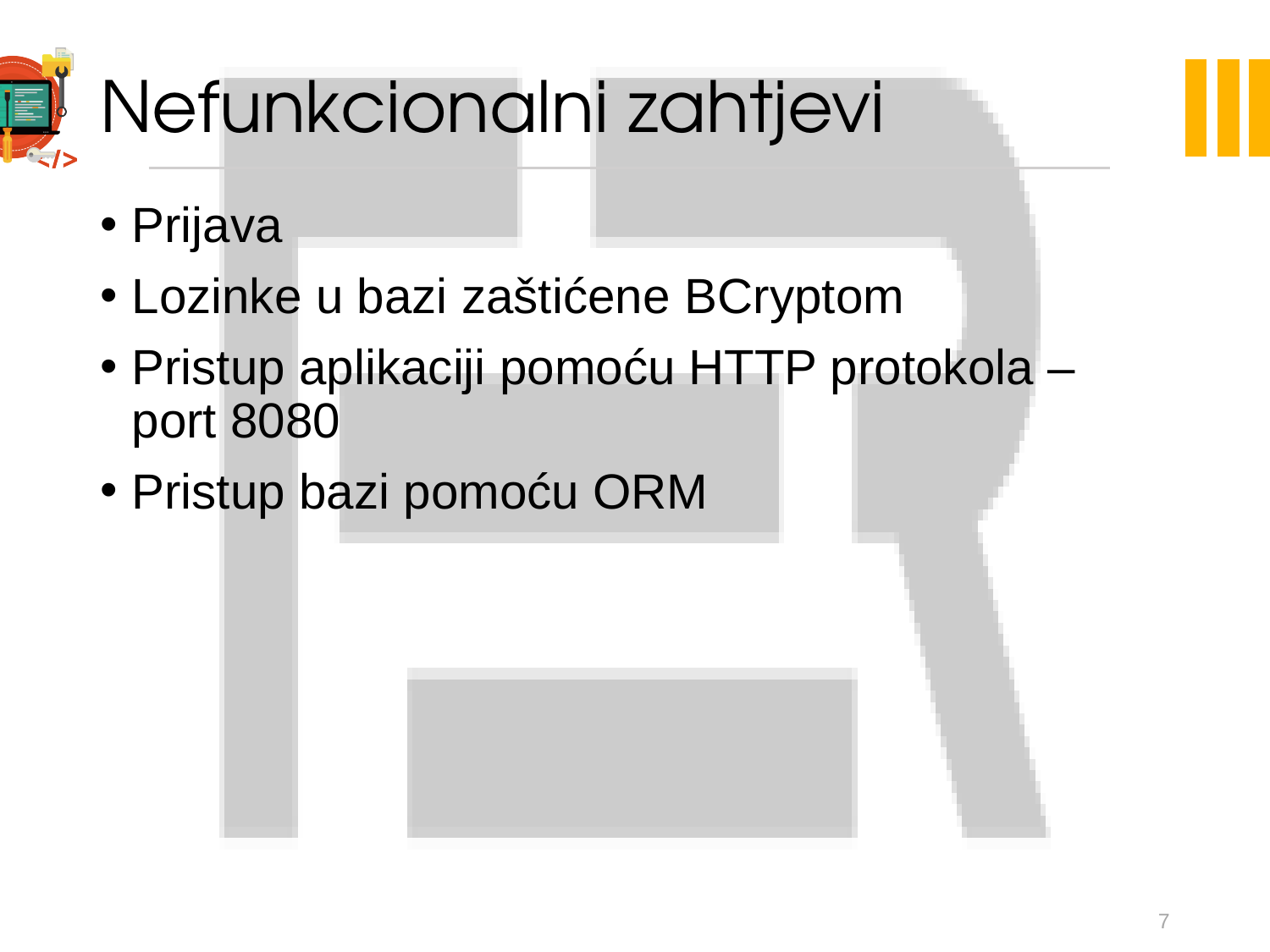

# Nefunkcionalni zahtjevi
Prijava
Lozinke u bazi zaštićene BCryptom
Pristup aplikaciji pomoću HTTP protokola – port 8080
Pristup bazi pomoću ORM
7